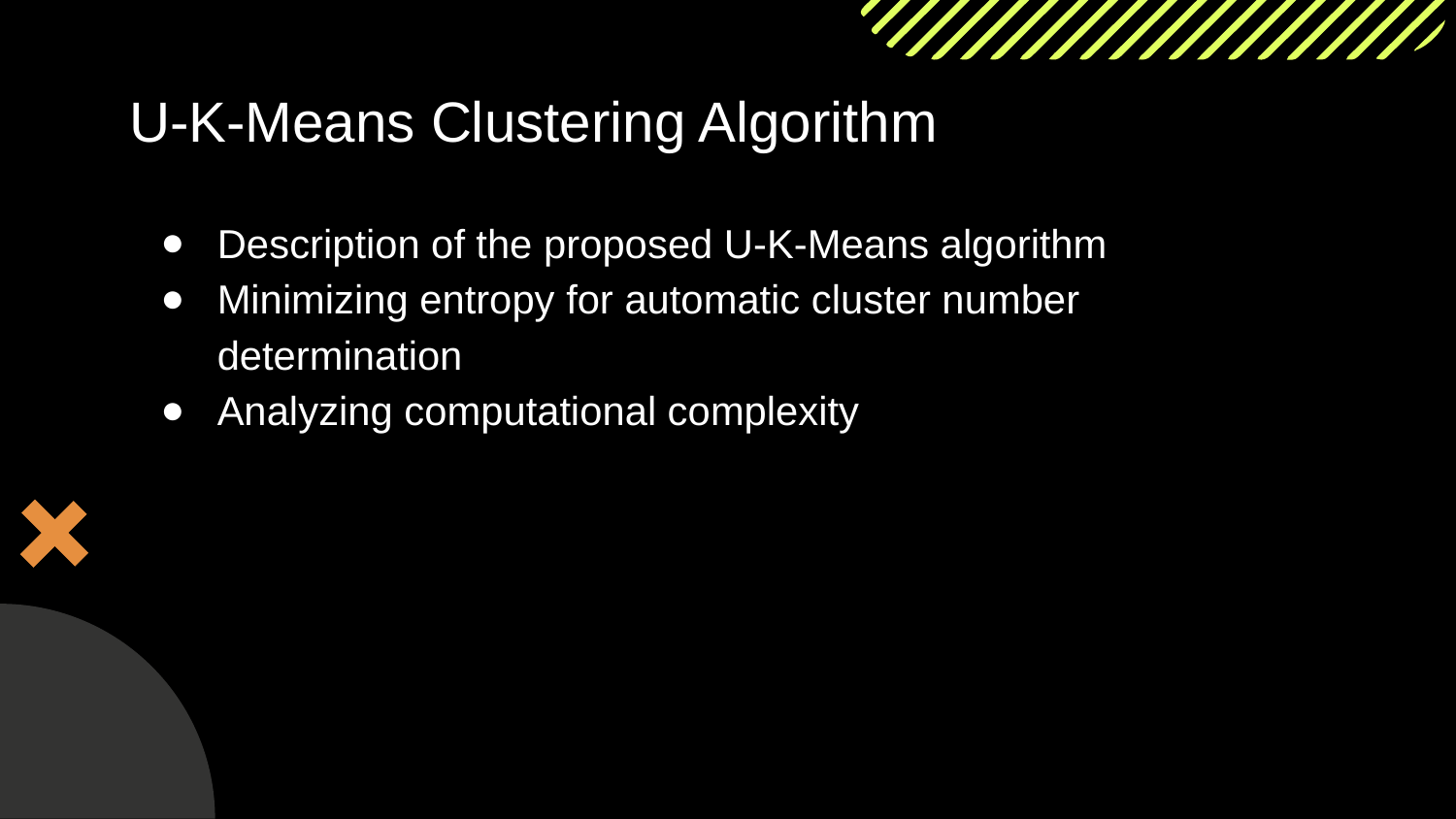

# U-K-Means Clustering Algorithm
Description of the proposed U-K-Means algorithm
Minimizing entropy for automatic cluster number determination
Analyzing computational complexity